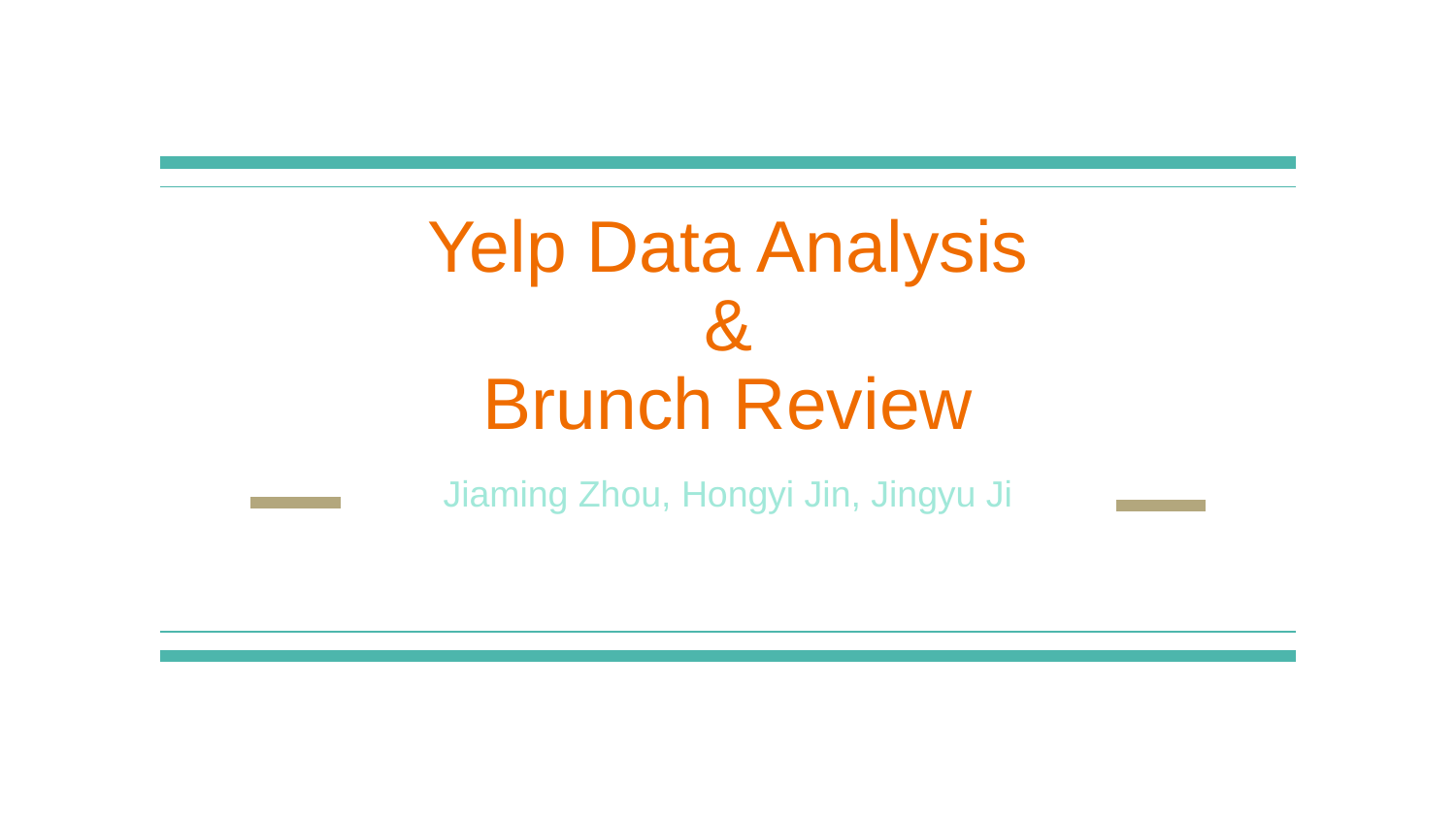

# Yelp Data Analysis
&
Brunch Review

Jiaming Zhou, Hongyi Jin, Jingyu Ji